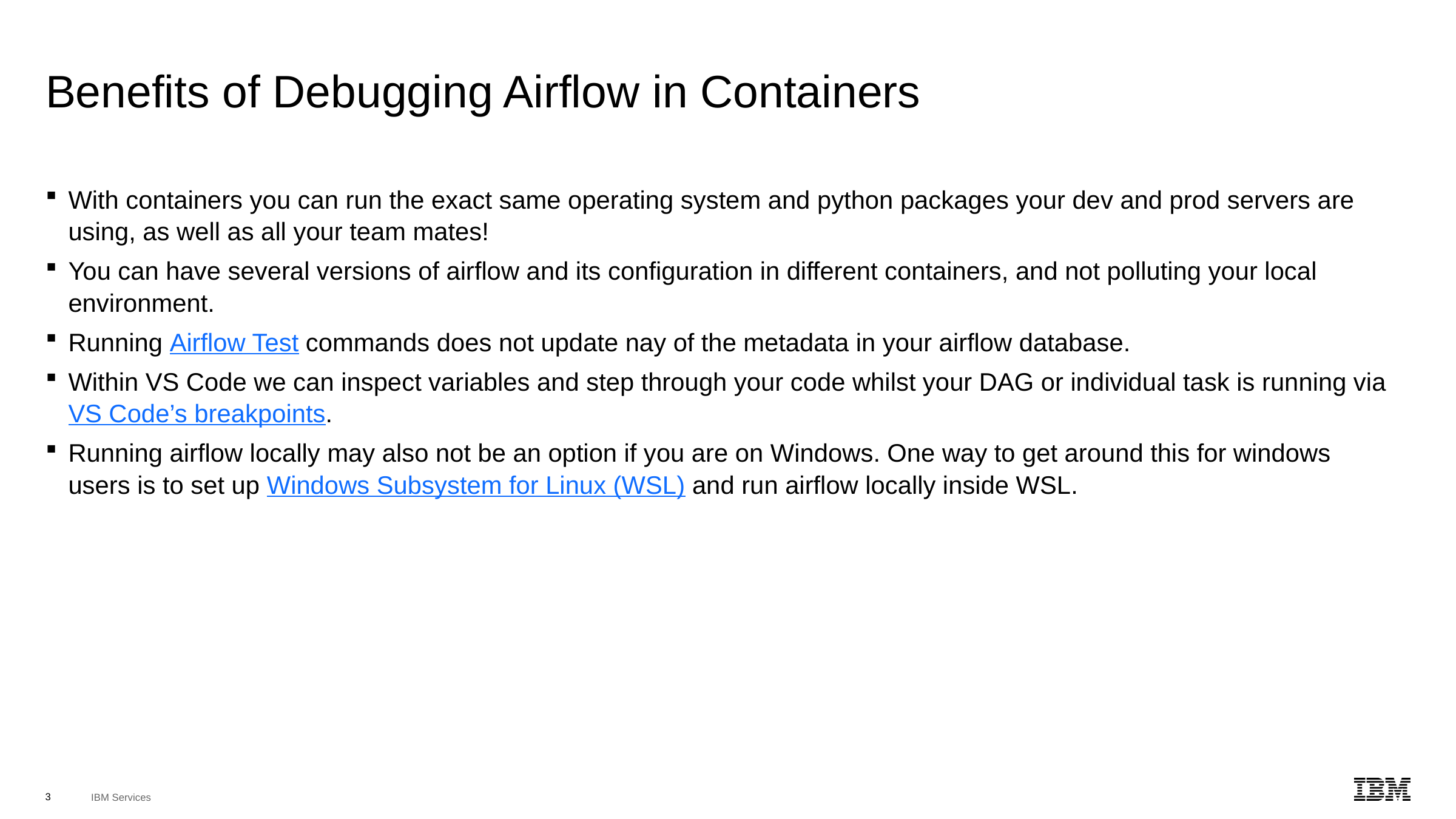

# Benefits of Debugging Airflow in Containers
With containers you can run the exact same operating system and python packages your dev and prod servers are using, as well as all your team mates!
You can have several versions of airflow and its configuration in different containers, and not polluting your local environment.
Running Airflow Test commands does not update nay of the metadata in your airflow database.
Within VS Code we can inspect variables and step through your code whilst your DAG or individual task is running via VS Code’s breakpoints.
Running airflow locally may also not be an option if you are on Windows. One way to get around this for windows users is to set up Windows Subsystem for Linux (WSL) and run airflow locally inside WSL.